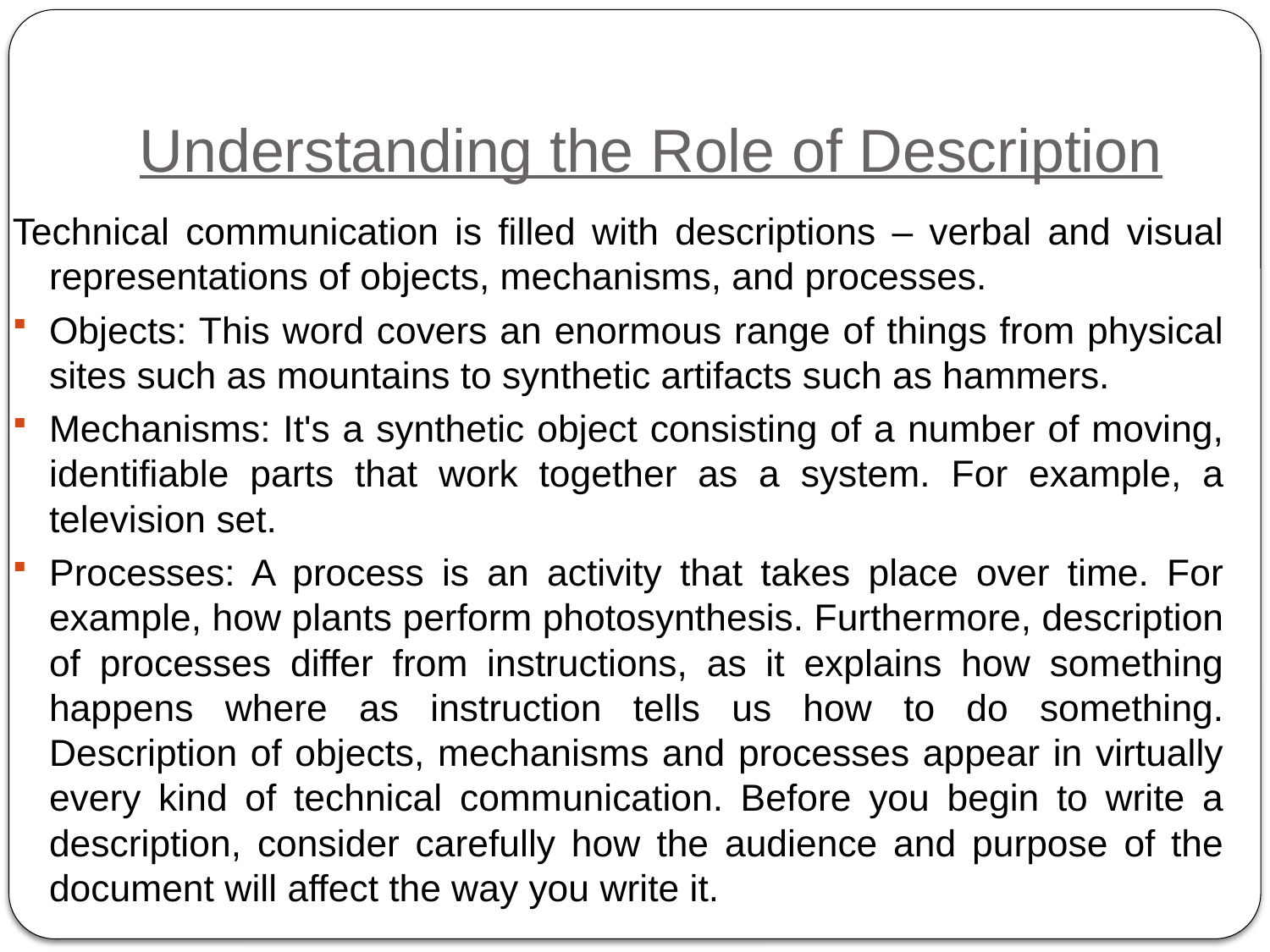

# Understanding the Role of Description
Technical communication is filled with descriptions – verbal and visual representations of objects, mechanisms, and processes.
Objects: This word covers an enormous range of things from physical sites such as mountains to synthetic artifacts such as hammers.
Mechanisms: It's a synthetic object consisting of a number of moving, identifiable parts that work together as a system. For example, a television set.
Processes: A process is an activity that takes place over time. For example, how plants perform photosynthesis. Furthermore, description of processes differ from instructions, as it explains how something happens where as instruction tells us how to do something. Description of objects, mechanisms and processes appear in virtually every kind of technical communication. Before you begin to write a description, consider carefully how the audience and purpose of the document will affect the way you write it.